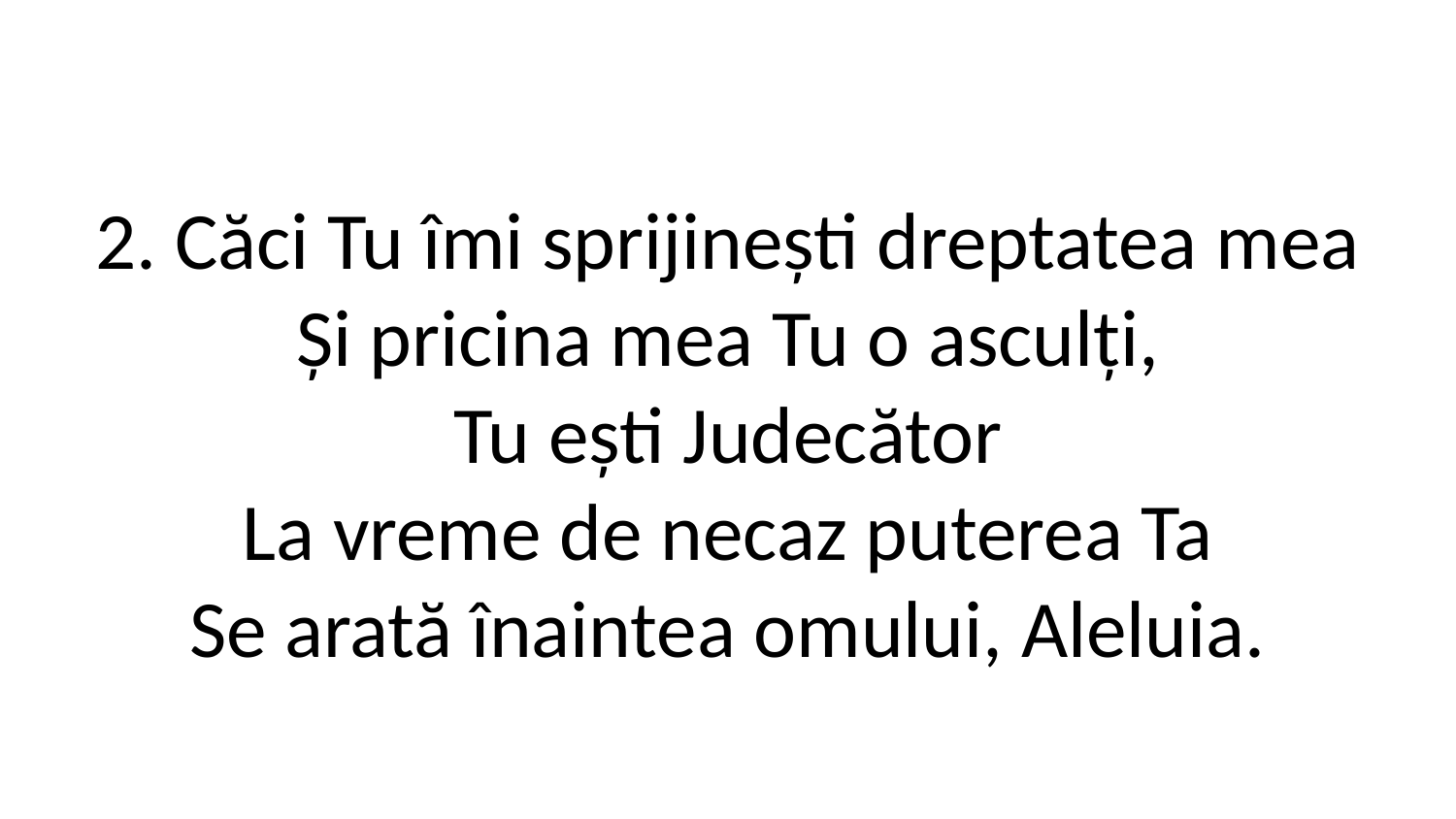

2. Căci Tu îmi sprijinești dreptatea mea
Și pricina mea Tu o asculți,
Tu ești Judecător
La vreme de necaz puterea Ta
Se arată înaintea omului, Aleluia.